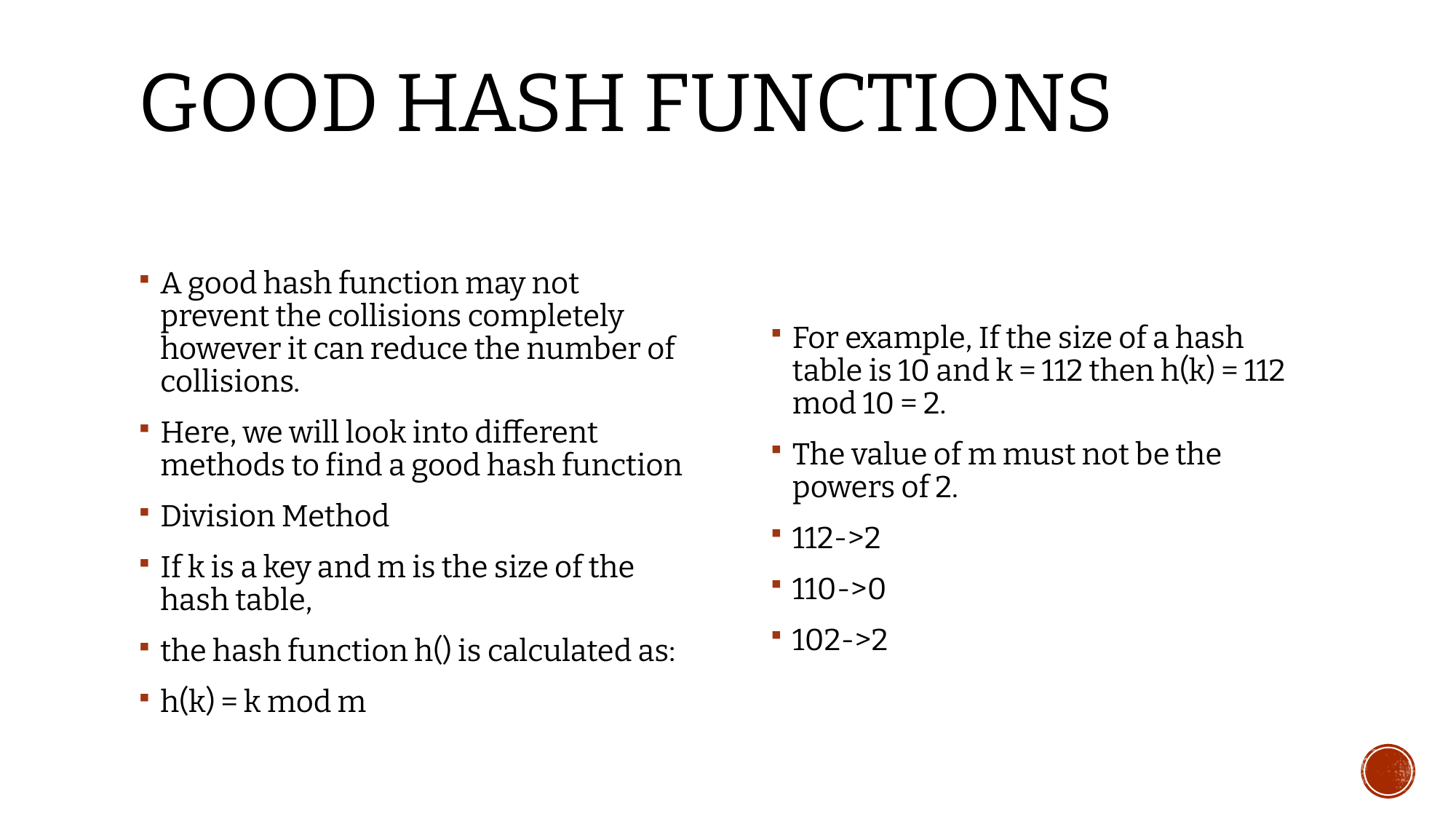

# Good Hash Functions
A good hash function may not prevent the collisions completely however it can reduce the number of collisions.
Here, we will look into different methods to find a good hash function
Division Method
If k is a key and m is the size of the hash table,
the hash function h() is calculated as:
h(k) = k mod m

For example, If the size of a hash table is 10 and k = 112 then h(k) = 112 mod 10 = 2.
The value of m must not be the powers of 2.
112->2
110->0
102->2